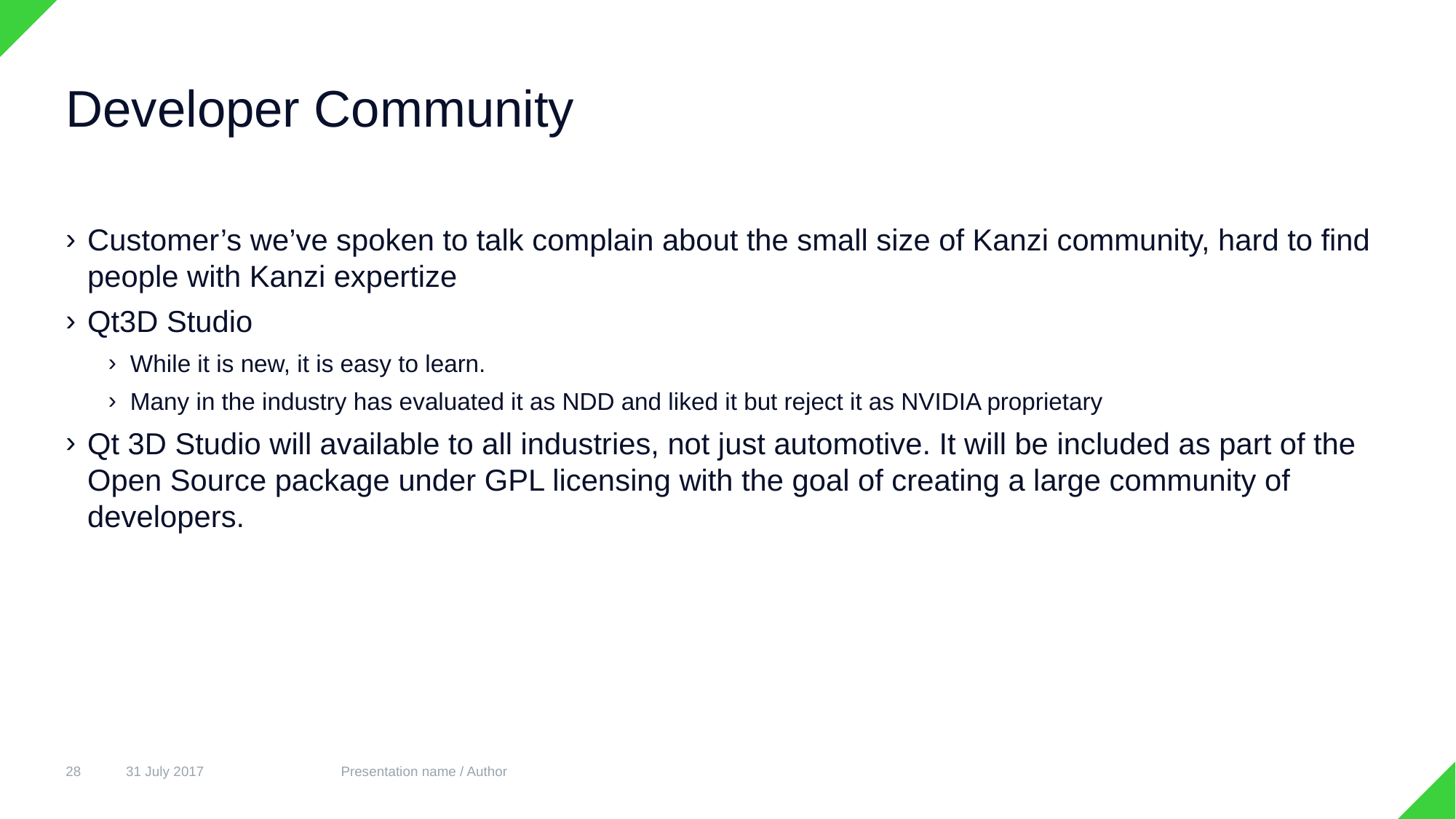

# Developer Community
Customer’s we’ve spoken to talk complain about the small size of Kanzi community, hard to find people with Kanzi expertize
Qt3D Studio
While it is new, it is easy to learn.
Many in the industry has evaluated it as NDD and liked it but reject it as NVIDIA proprietary
Qt 3D Studio will available to all industries, not just automotive. It will be included as part of the Open Source package under GPL licensing with the goal of creating a large community of developers.

28
31 July 2017
Presentation name / Author